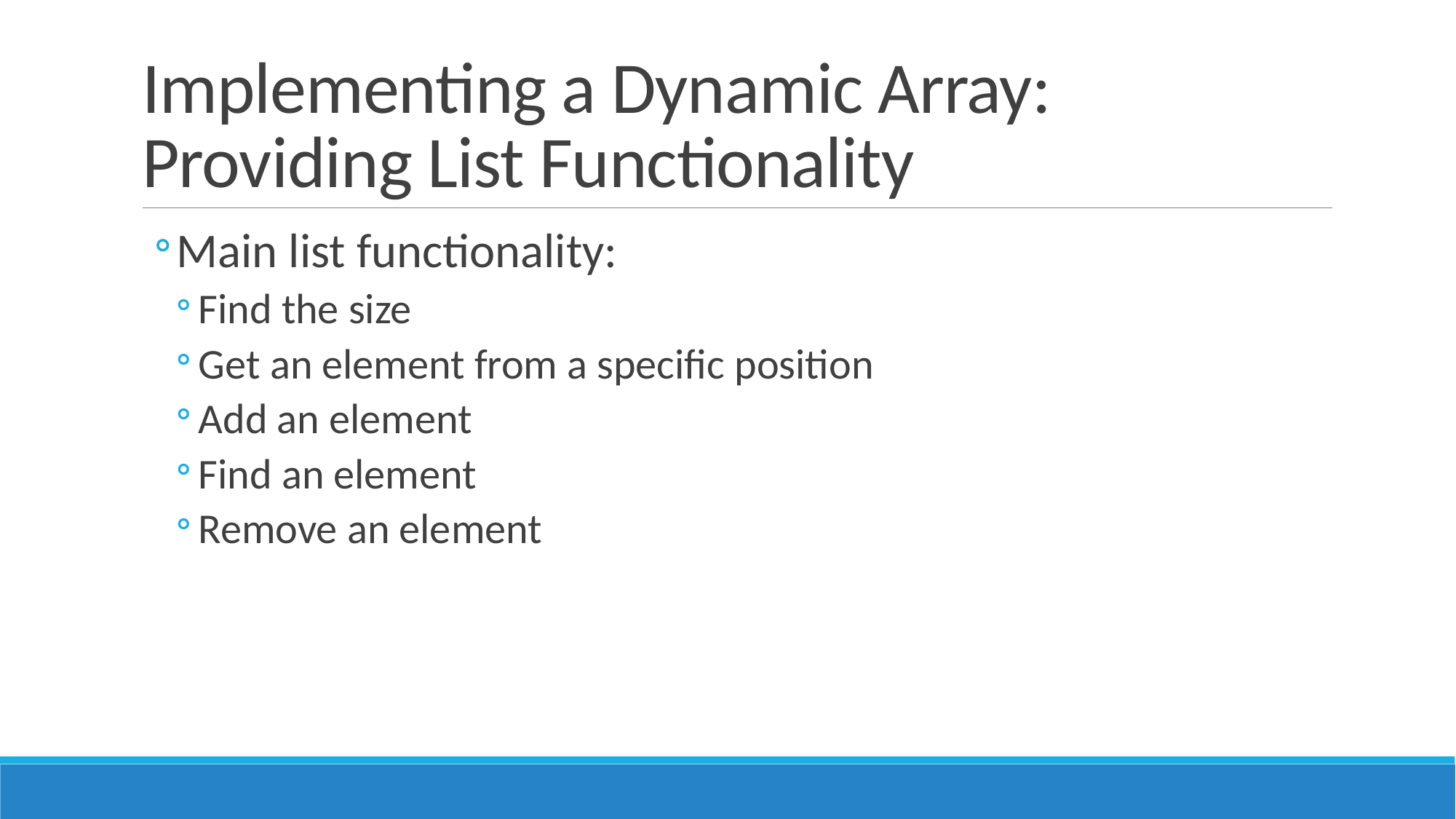

# Implementing a Dynamic Array: Providing List Functionality
Main list functionality:
Find the size
Get an element from a specific position
Add an element
Find an element
Remove an element